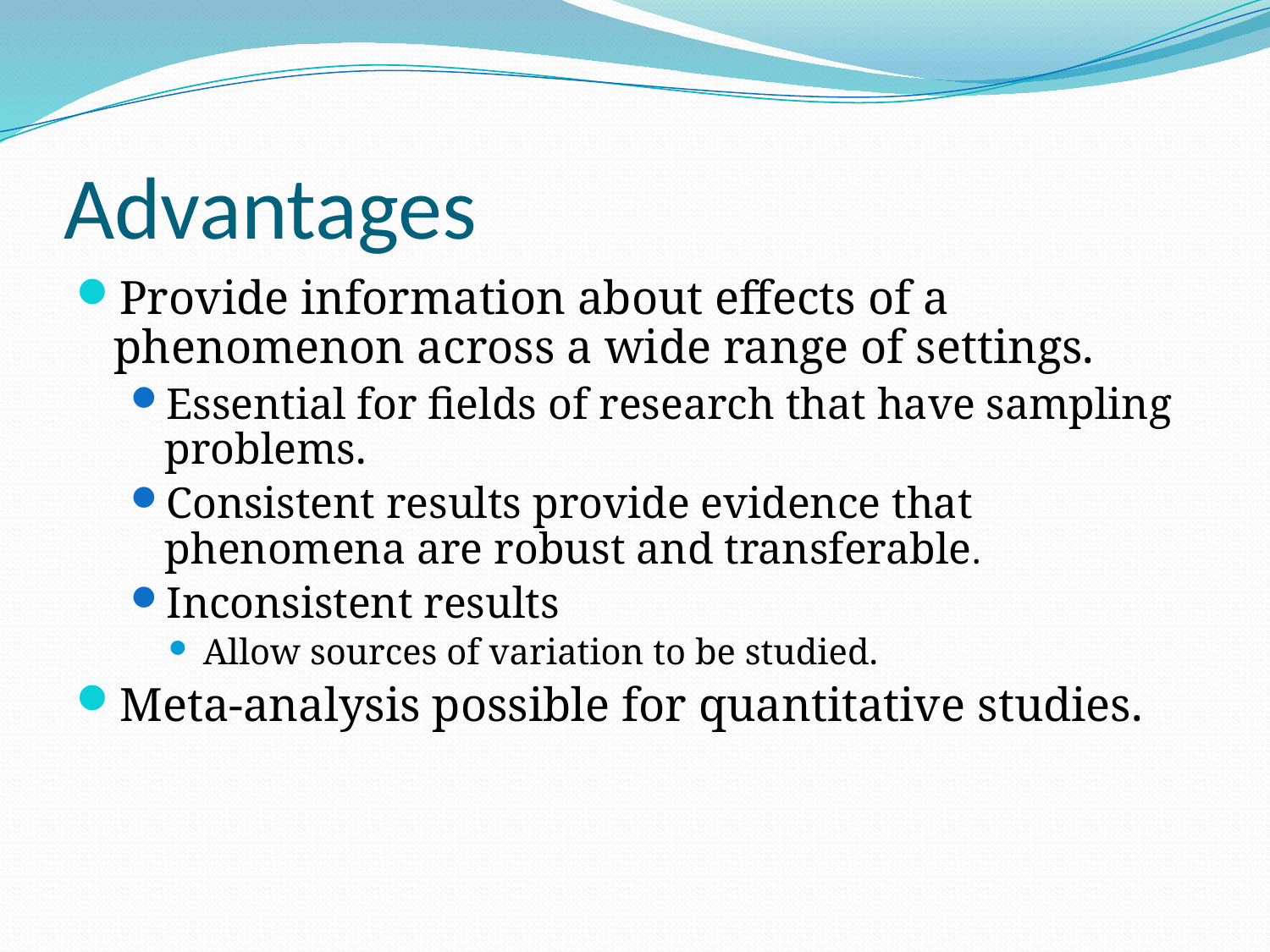

# Advantages
Provide information about effects of a phenomenon across a wide range of settings.
Essential for fields of research that have sampling problems.
Consistent results provide evidence that phenomena are robust and transferable.
Inconsistent results
Allow sources of variation to be studied.
Meta-analysis possible for quantitative studies.